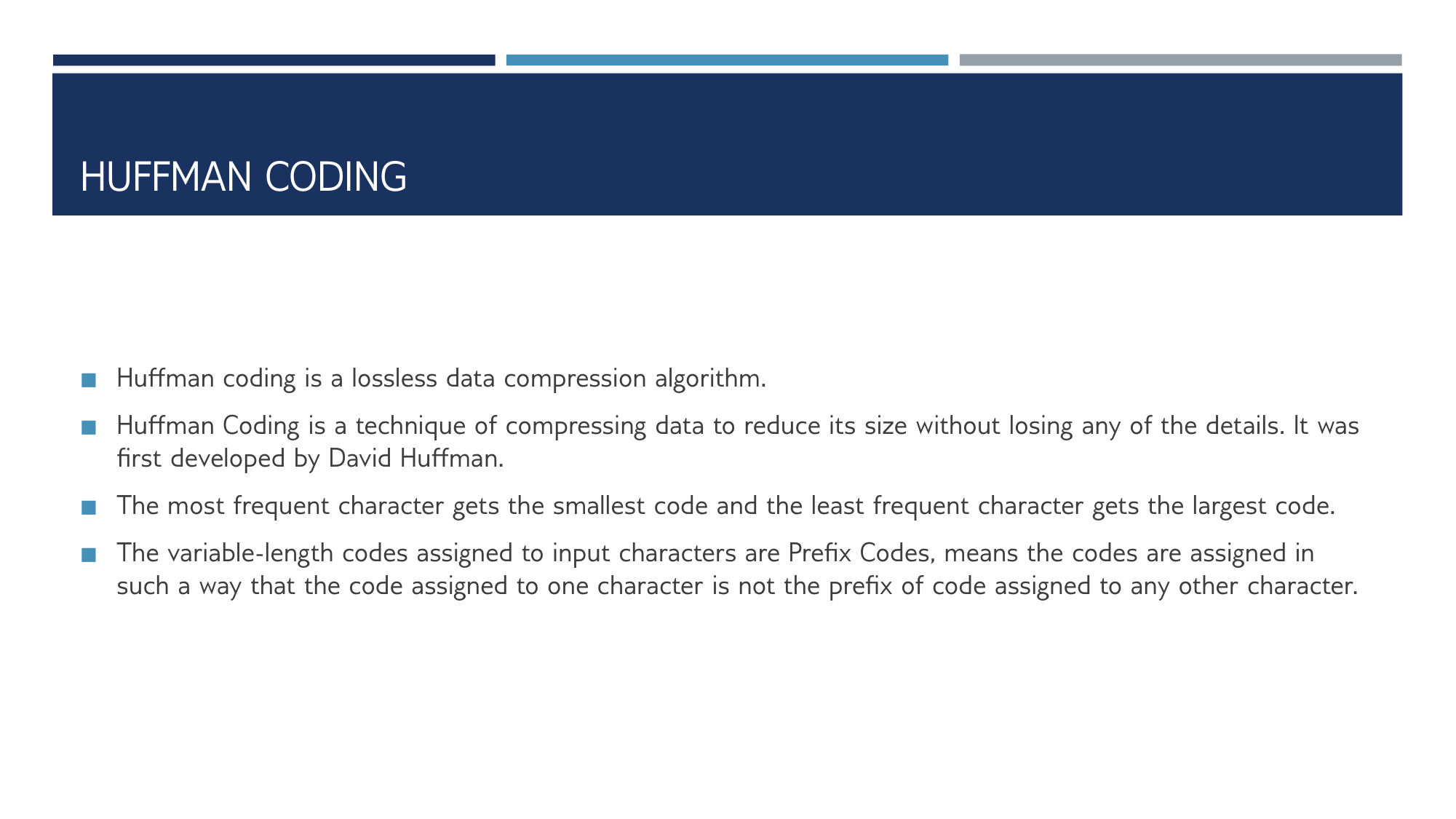

# HUFFMAN CODING
Huffman coding is a lossless data compression algorithm.
Huffman Coding is a technique of compressing data to reduce its size without losing any of the details. It was first developed by David Huffman.
The most frequent character gets the smallest code and the least frequent character gets the largest code.
The variable-length codes assigned to input characters are Prefix Codes, means the codes are assigned in such a way that the code assigned to one character is not the prefix of code assigned to any other character.